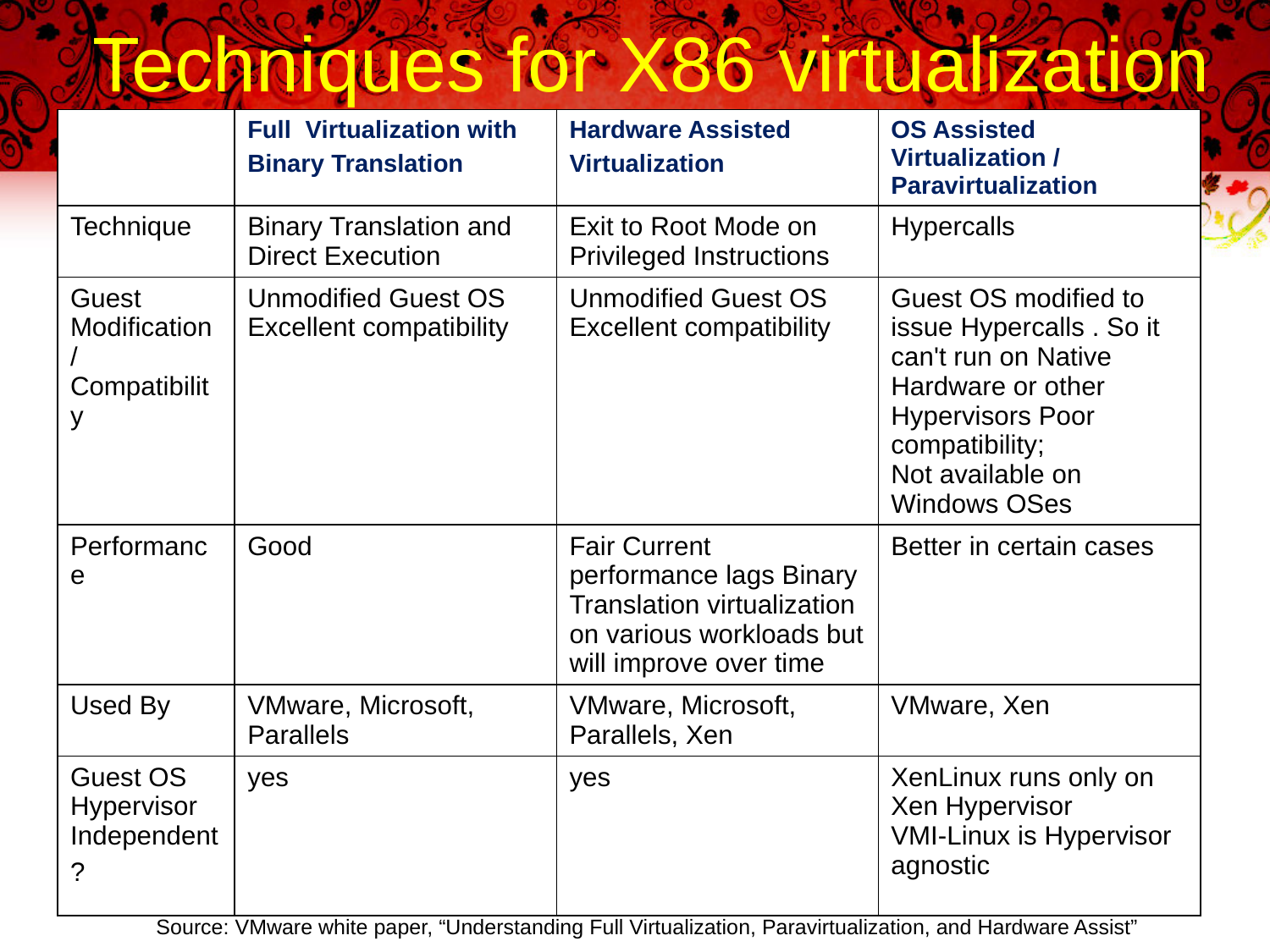

# Techniques for X86 virtualization
|  | Full Virtualization with Binary Translation | Hardware Assisted Virtualization | OS Assisted Virtualization / Paravirtualization |
| --- | --- | --- | --- |
| Technique | Binary Translation and Direct Execution | Exit to Root Mode on Privileged Instructions | Hypercalls |
| Guest Modification / Compatibility | Unmodified Guest OS Excellent compatibility | Unmodified Guest OS Excellent compatibility | Guest OS modified to issue Hypercalls . So it can't run on Native Hardware or other Hypervisors Poor compatibility; Not available on Windows OSes |
| Performance | Good | Fair Current performance lags Binary Translation virtualization on various workloads but will improve over time | Better in certain cases |
| Used By | VMware, Microsoft, Parallels | VMware, Microsoft, Parallels, Xen | VMware, Xen |
| Guest OS Hypervisor Independent? | yes | yes | XenLinux runs only on Xen Hypervisor VMI-Linux is Hypervisor agnostic |
Source: VMware white paper, “Understanding Full Virtualization, Paravirtualization, and Hardware Assist”